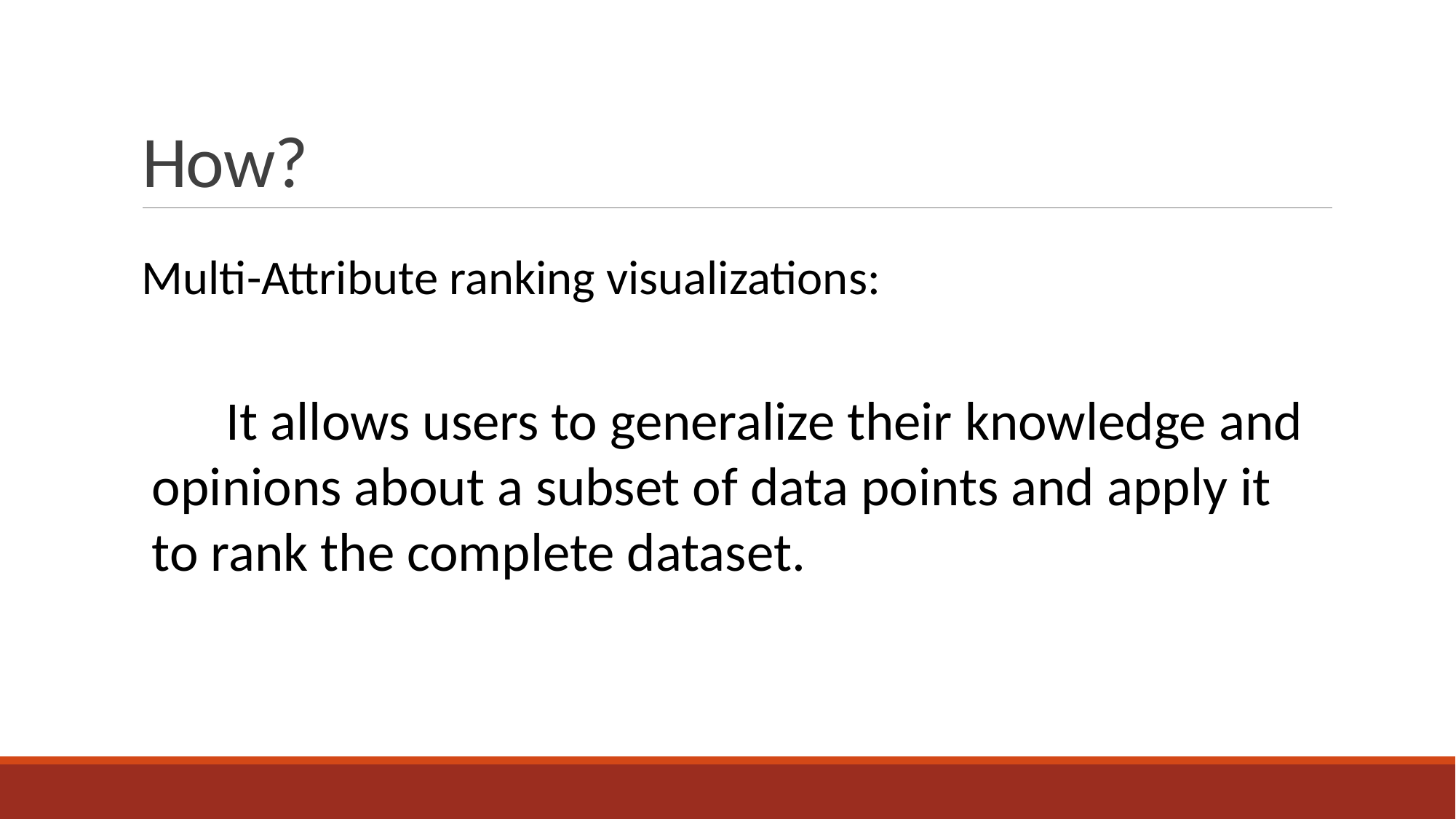

# How?
Multi-Attribute ranking visualizations:
      It allows users to generalize their knowledge and opinions about a subset of data points and apply it to rank the complete dataset.